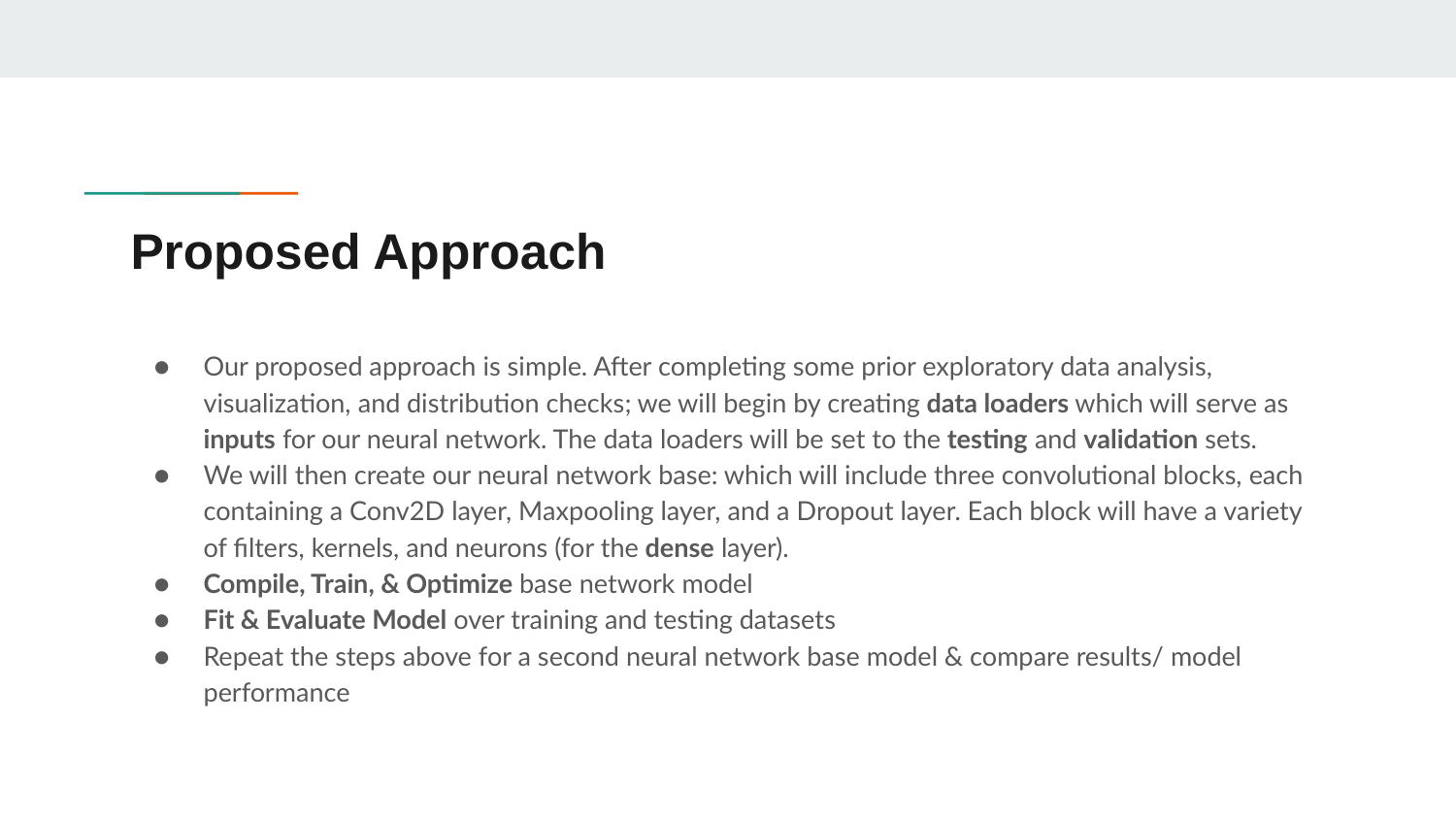

# Proposed Approach
Our proposed approach is simple. After completing some prior exploratory data analysis, visualization, and distribution checks; we will begin by creating data loaders which will serve as inputs for our neural network. The data loaders will be set to the testing and validation sets.
We will then create our neural network base: which will include three convolutional blocks, each containing a Conv2D layer, Maxpooling layer, and a Dropout layer. Each block will have a variety of filters, kernels, and neurons (for the dense layer).
Compile, Train, & Optimize base network model
Fit & Evaluate Model over training and testing datasets
Repeat the steps above for a second neural network base model & compare results/ model performance